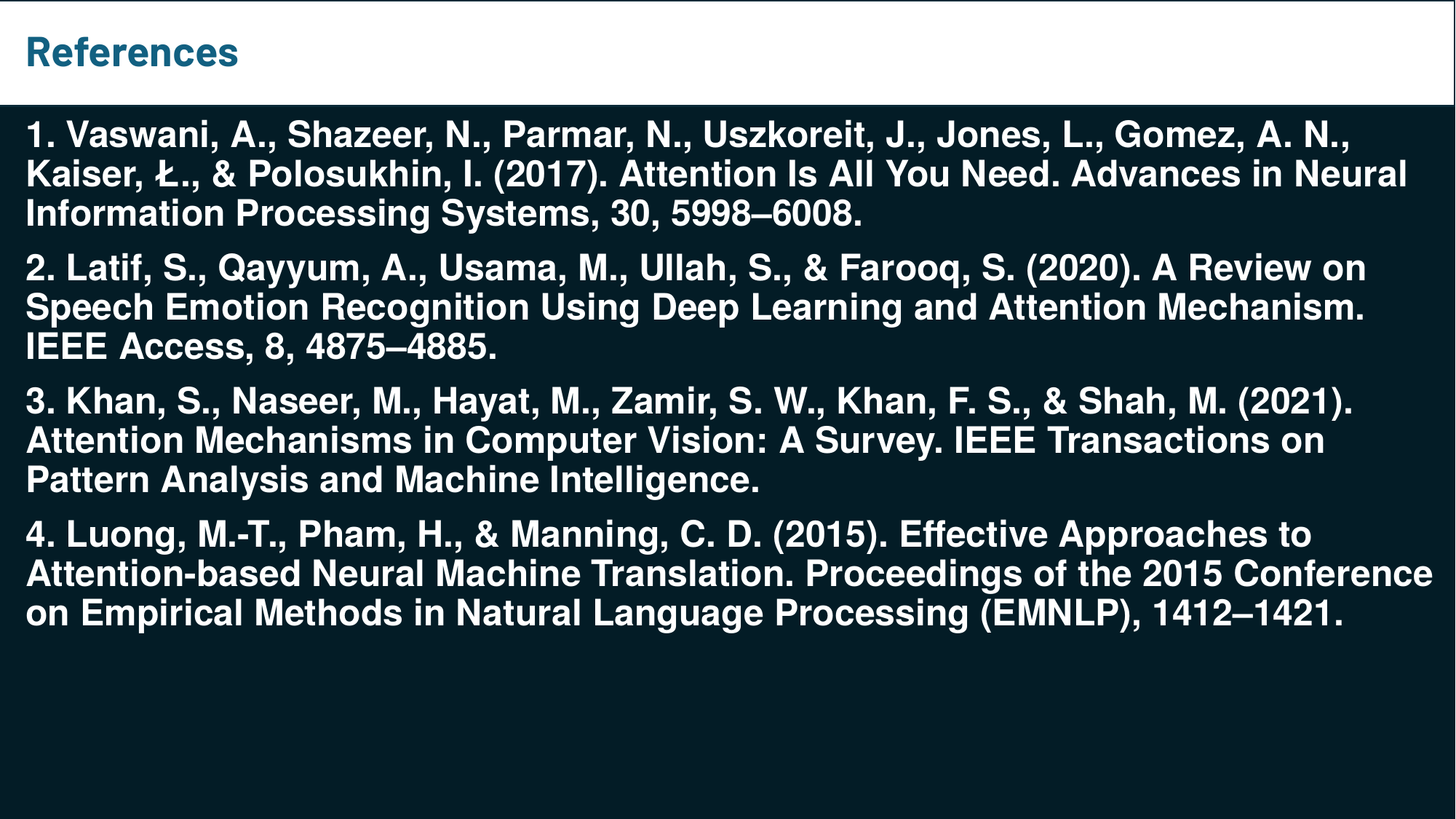

# References
1. Vaswani, A., Shazeer, N., Parmar, N., Uszkoreit, J., Jones, L., Gomez, A. N., Kaiser, Ł., & Polosukhin, I. (2017). Attention Is All You Need. Advances in Neural Information Processing Systems, 30, 5998–6008.
2. Latif, S., Qayyum, A., Usama, M., Ullah, S., & Farooq, S. (2020). A Review on Speech Emotion Recognition Using Deep Learning and Attention Mechanism. IEEE Access, 8, 4875–4885.
3. Khan, S., Naseer, M., Hayat, M., Zamir, S. W., Khan, F. S., & Shah, M. (2021). Attention Mechanisms in Computer Vision: A Survey. IEEE Transactions on Pattern Analysis and Machine Intelligence.
4. Luong, M.-T., Pham, H., & Manning, C. D. (2015). Effective Approaches to Attention-based Neural Machine Translation. Proceedings of the 2015 Conference on Empirical Methods in Natural Language Processing (EMNLP), 1412–1421.